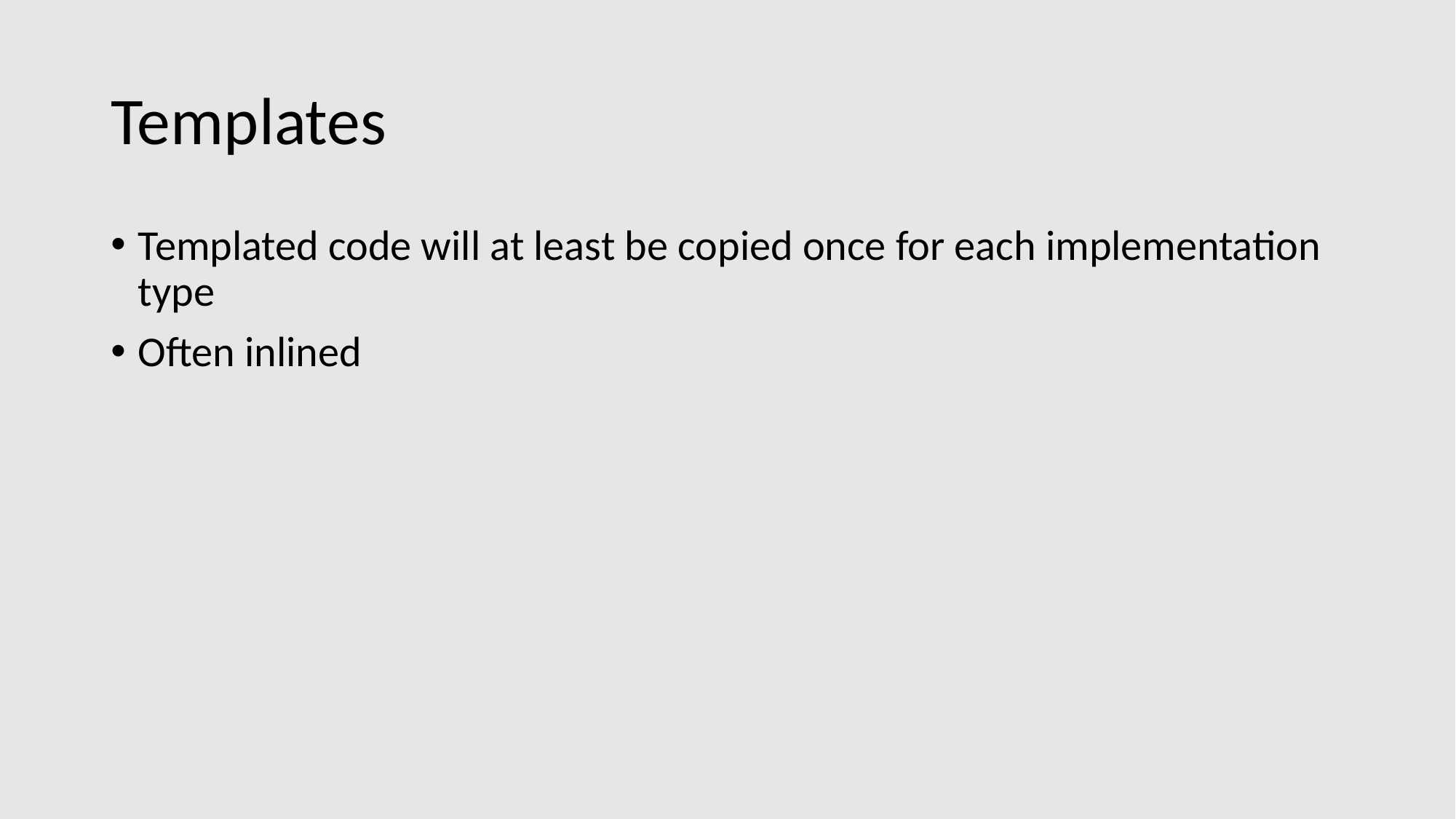

# Templates
Templated code will at least be copied once for each implementation type
Often inlined